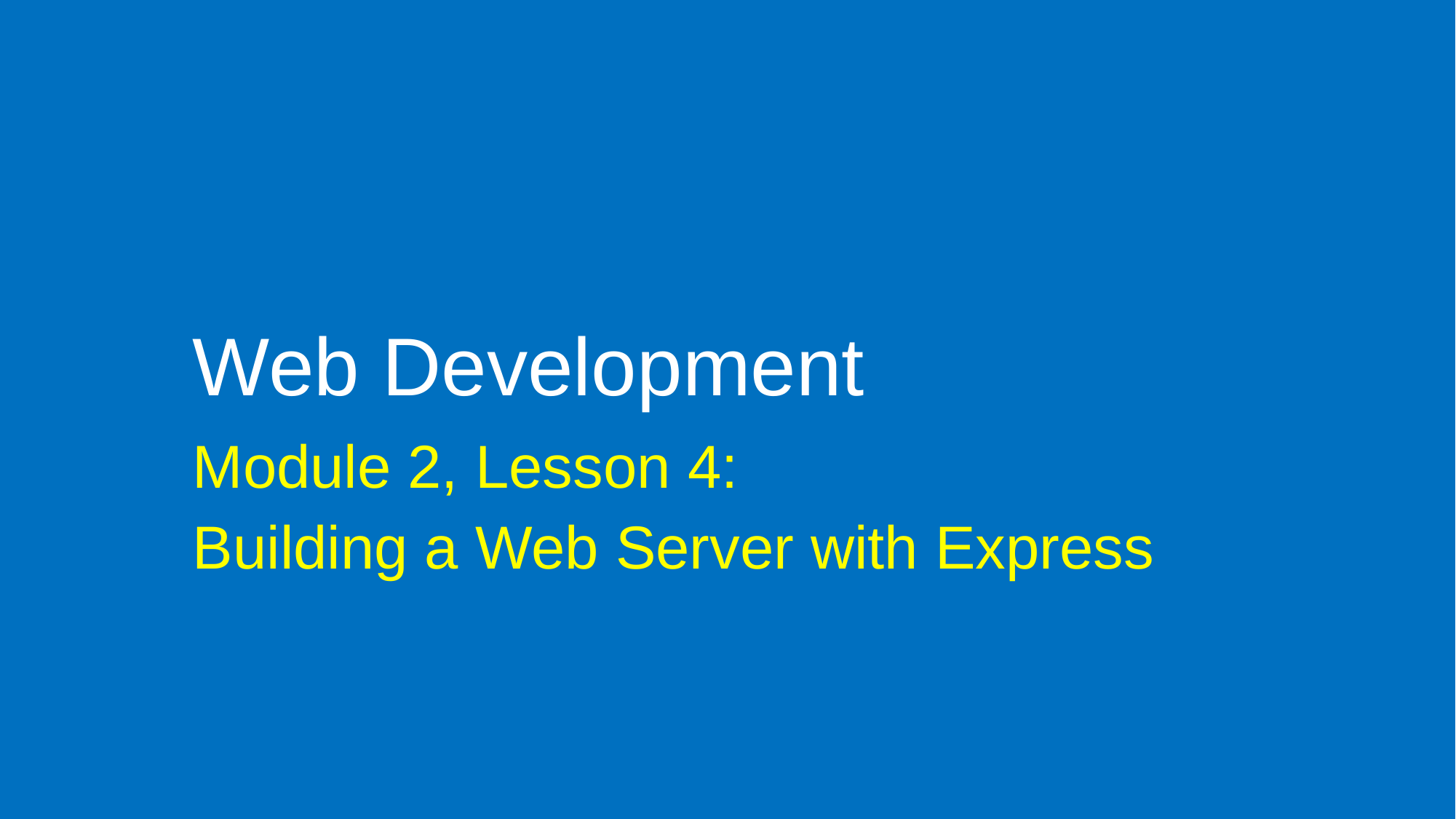

# Web Development
Module 2, Lesson 4:
Building a Web Server with Express